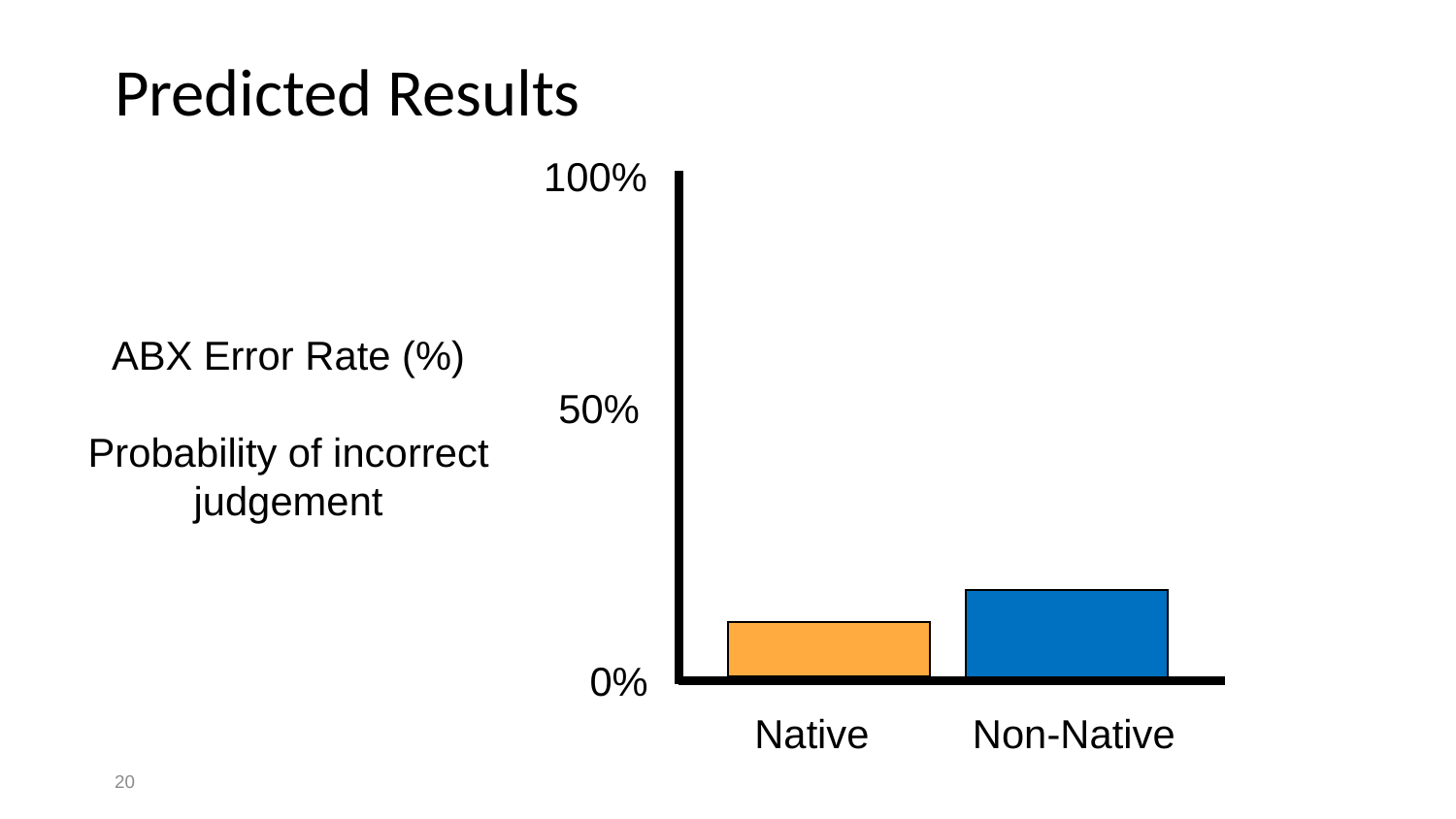

# Predicted Results
100%
ABX Error Rate (%)

Probability of incorrect judgement
50%

0%
Native
Non-Native
20